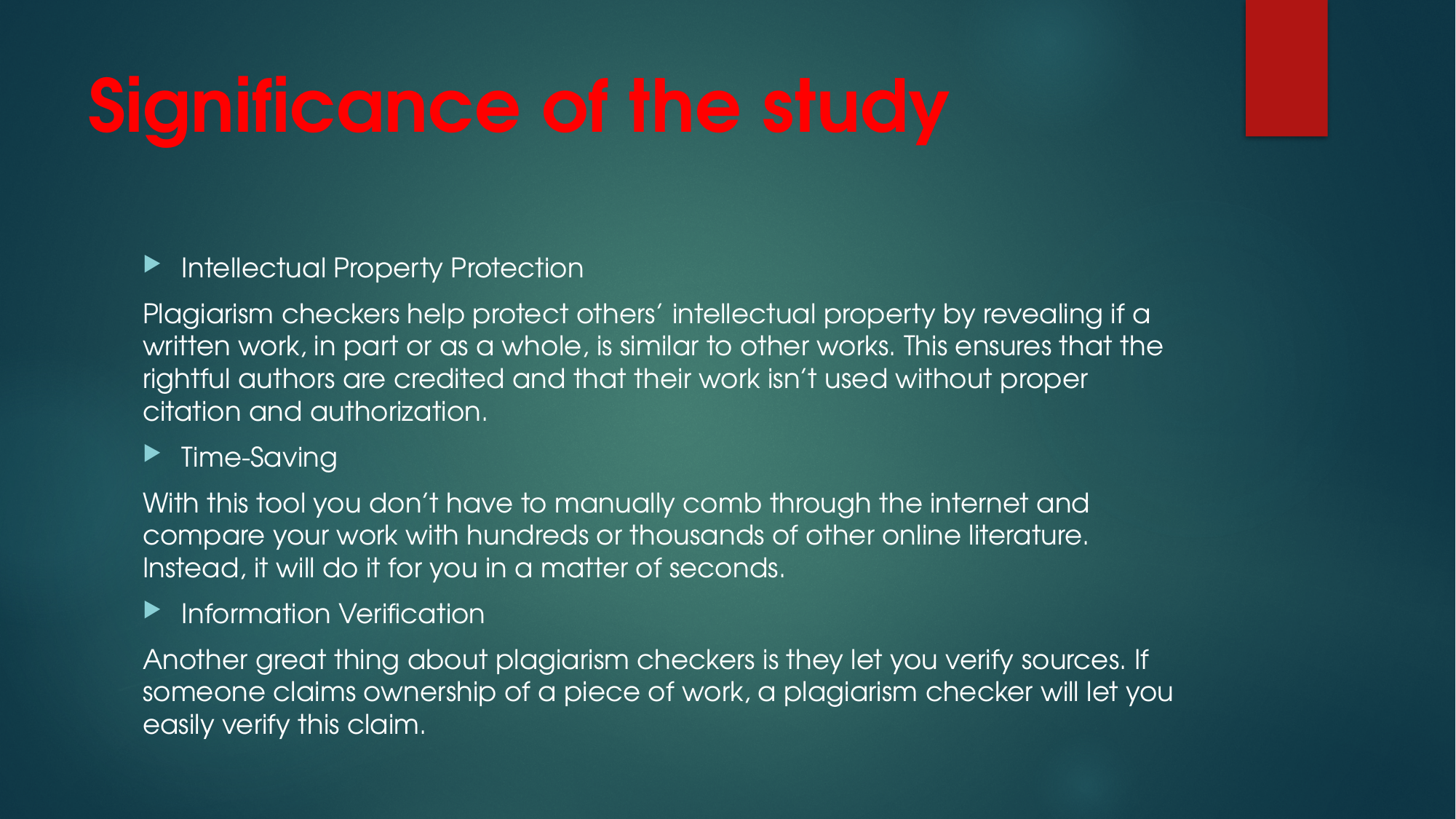

# Significance of the study
Intellectual Property Protection
Plagiarism checkers help protect others’ intellectual property by revealing if a written work, in part or as a whole, is similar to other works. This ensures that the rightful authors are credited and that their work isn’t used without proper citation and authorization.
Time-Saving
With this tool you don’t have to manually comb through the internet and compare your work with hundreds or thousands of other online literature. Instead, it will do it for you in a matter of seconds.
Information Verification
Another great thing about plagiarism checkers is they let you verify sources. If someone claims ownership of a piece of work, a plagiarism checker will let you easily verify this claim.